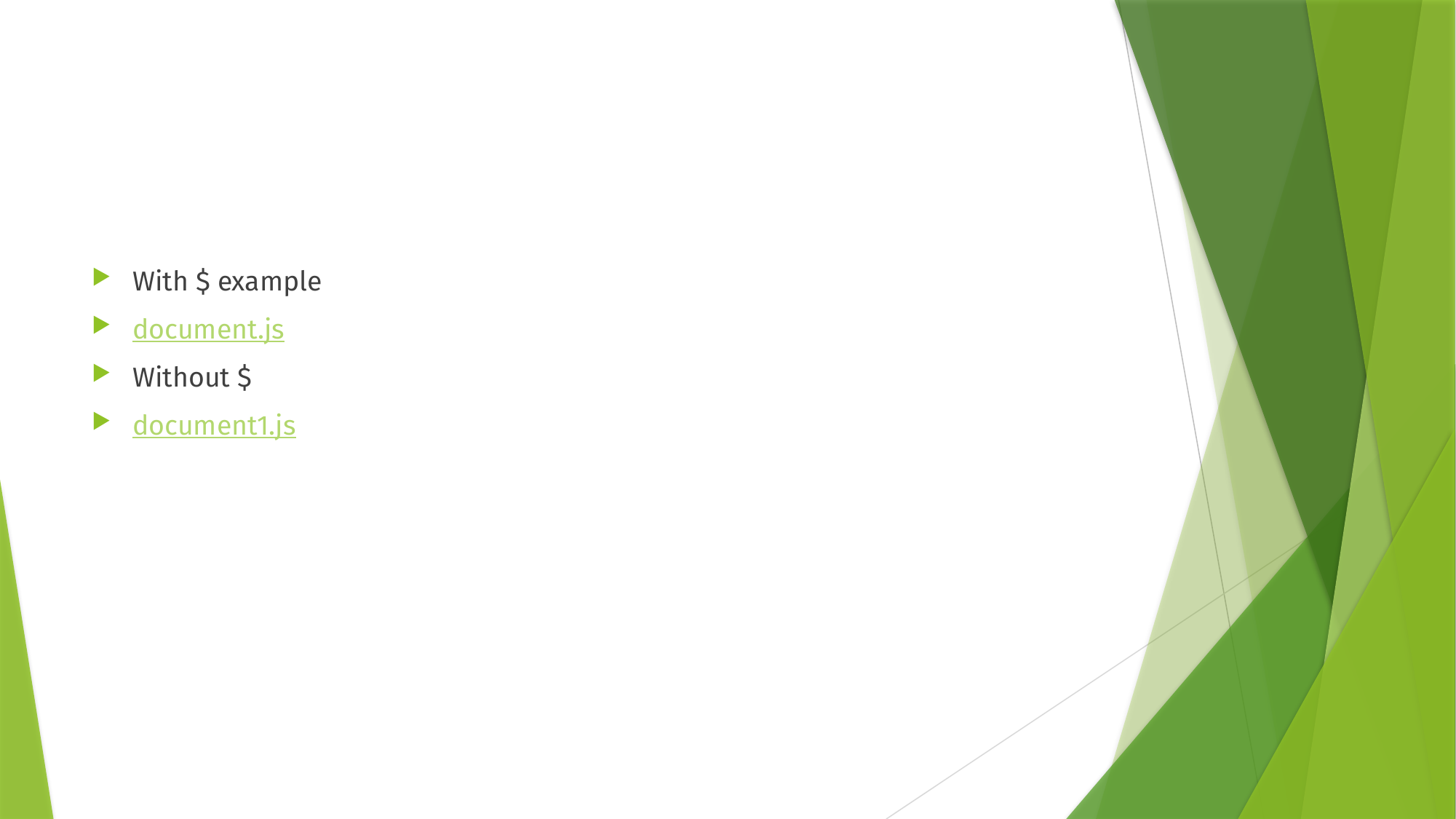

With $ example
document.js
Without $
document1.js